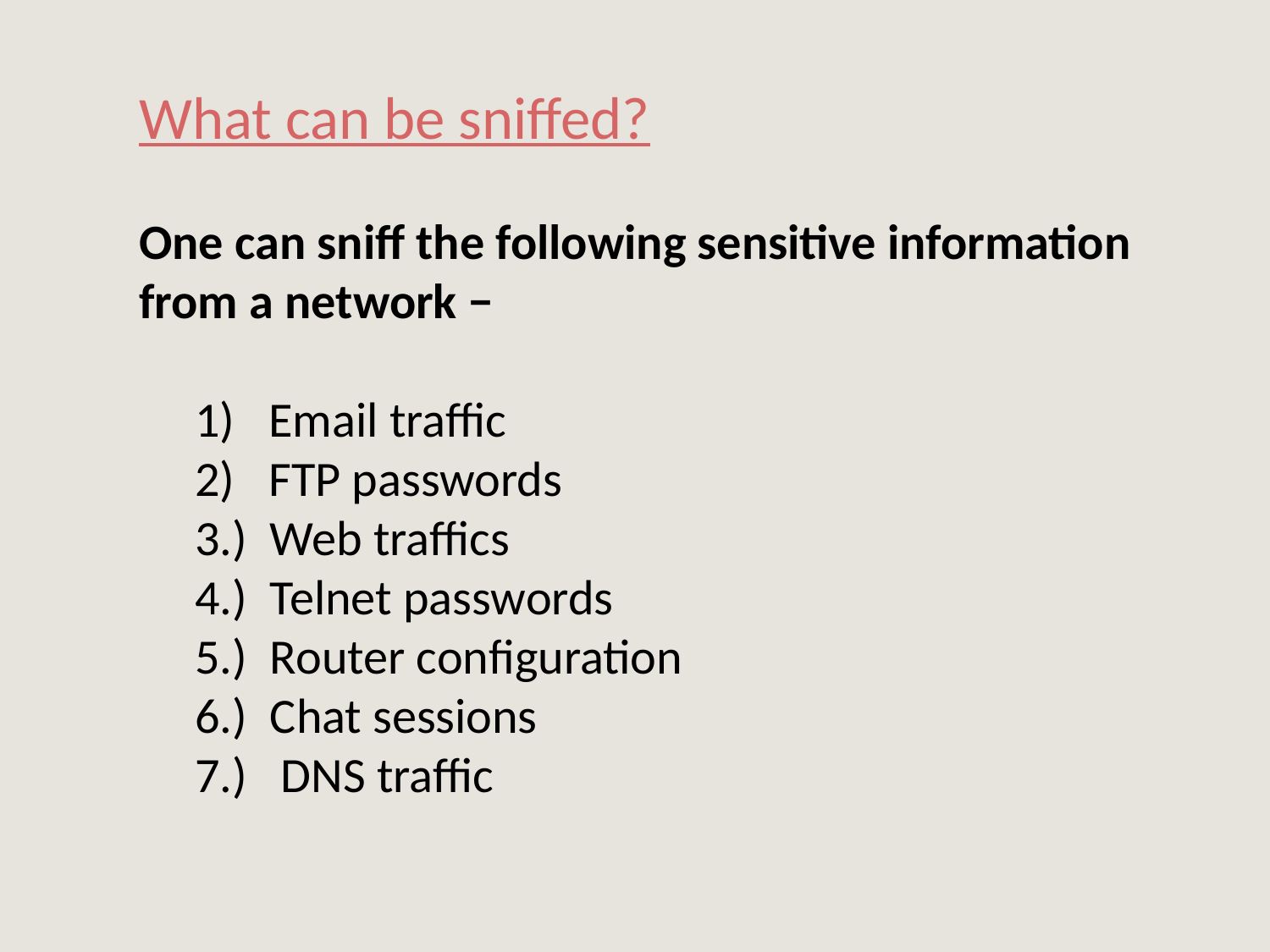

What can be sniffed?

One can sniff the following sensitive information from a network −

     1)   Email traffic
     2)   FTP passwords
     3.)  Web traffics
     4.)  Telnet passwords
     5.)  Router configuration
     6.)  Chat sessions
     7.)   DNS traffic